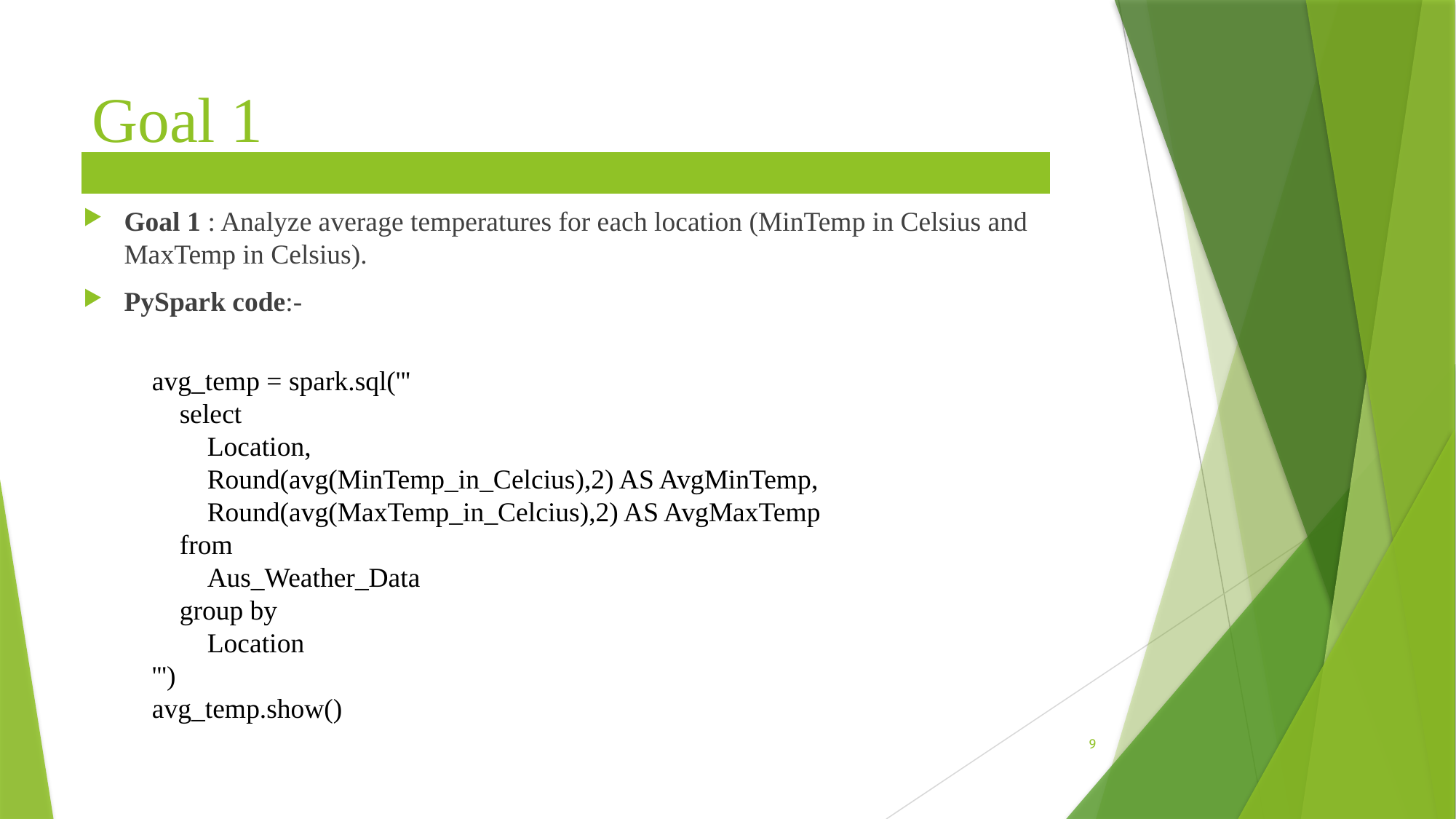

# Goal 1
|  |
| --- |
Goal 1 : Analyze average temperatures for each location (MinTemp in Celsius and MaxTemp in Celsius).
PySpark code:-

avg_temp = spark.sql('''
    select
        Location,
        Round(avg(MinTemp_in_Celcius),2) AS AvgMinTemp,
        Round(avg(MaxTemp_in_Celcius),2) AS AvgMaxTemp
    from
        Aus_Weather_Data
    group by
        Location
''')
avg_temp.show()
9